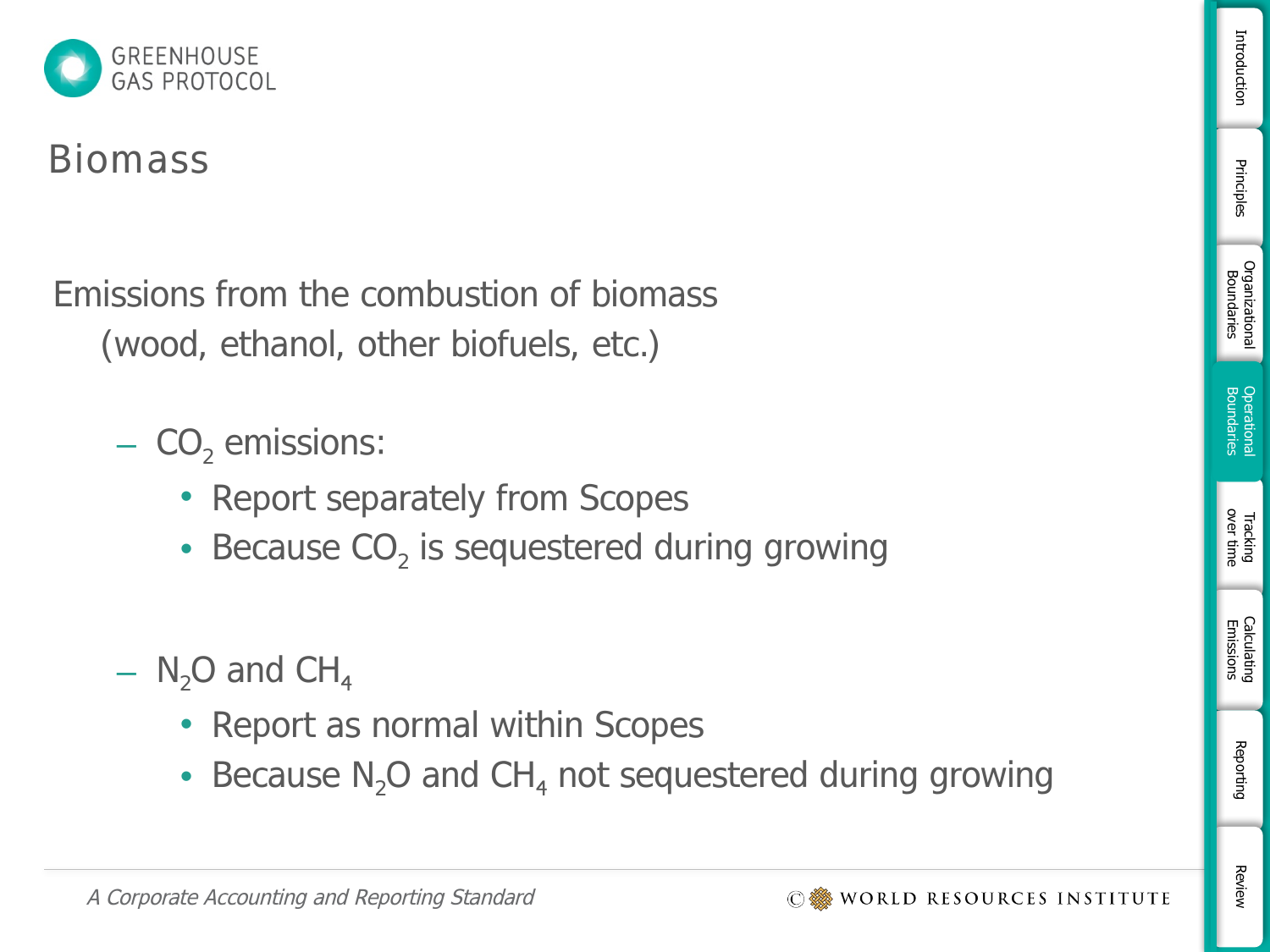

# Biomass
Emissions from the combustion of biomass
	(wood, ethanol, other biofuels, etc.)

CO2 emissions:
Report separately from Scopes
Because CO2 is sequestered during growing

N2O and CH4
Report as normal within Scopes
Because N2O and CH4 not sequestered during growing